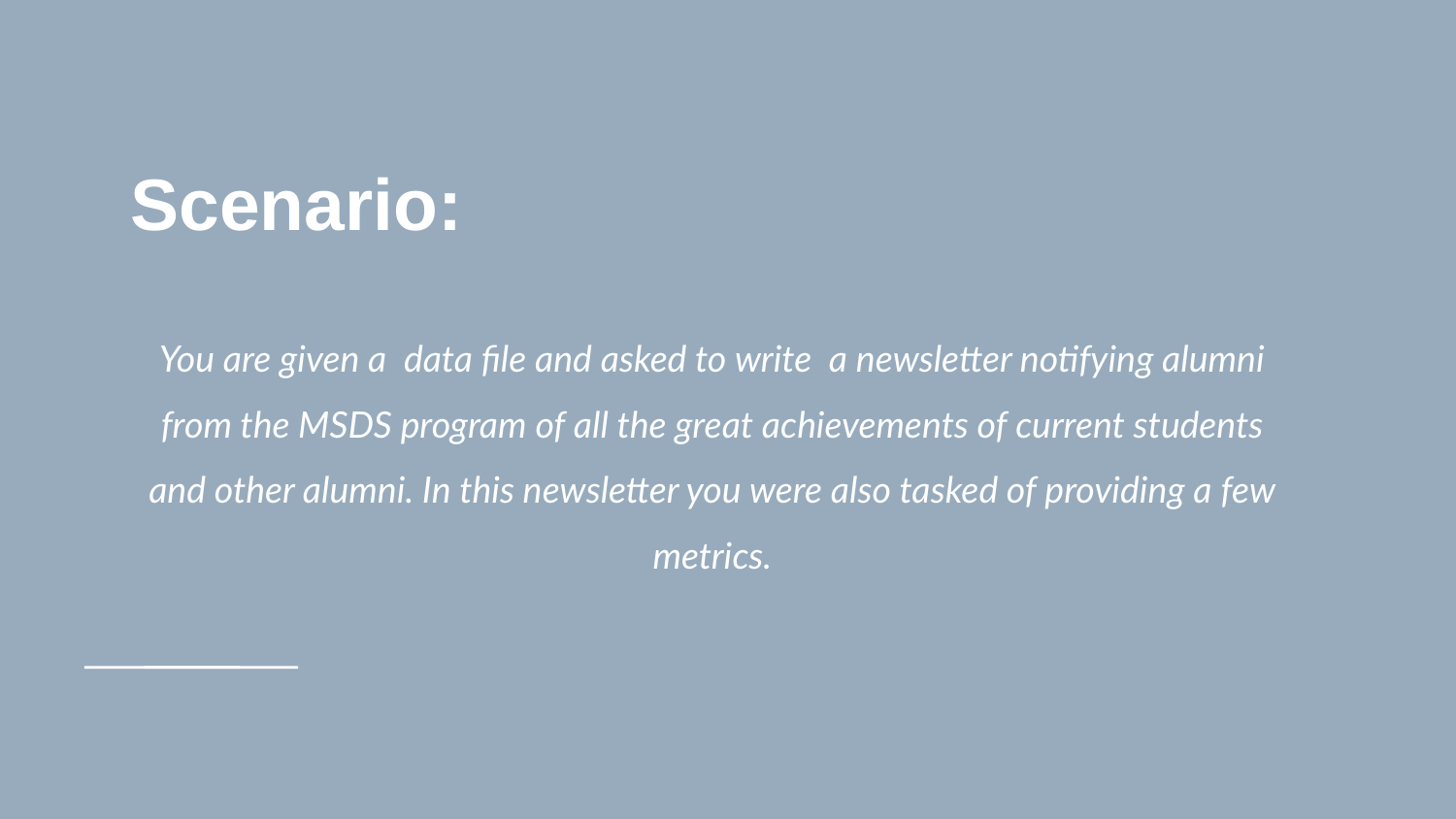

# Scenario:
You are given a  data file and asked to write  a newsletter notifying alumni from the MSDS program of all the great achievements of current students and other alumni. In this newsletter you were also tasked of providing a few metrics.